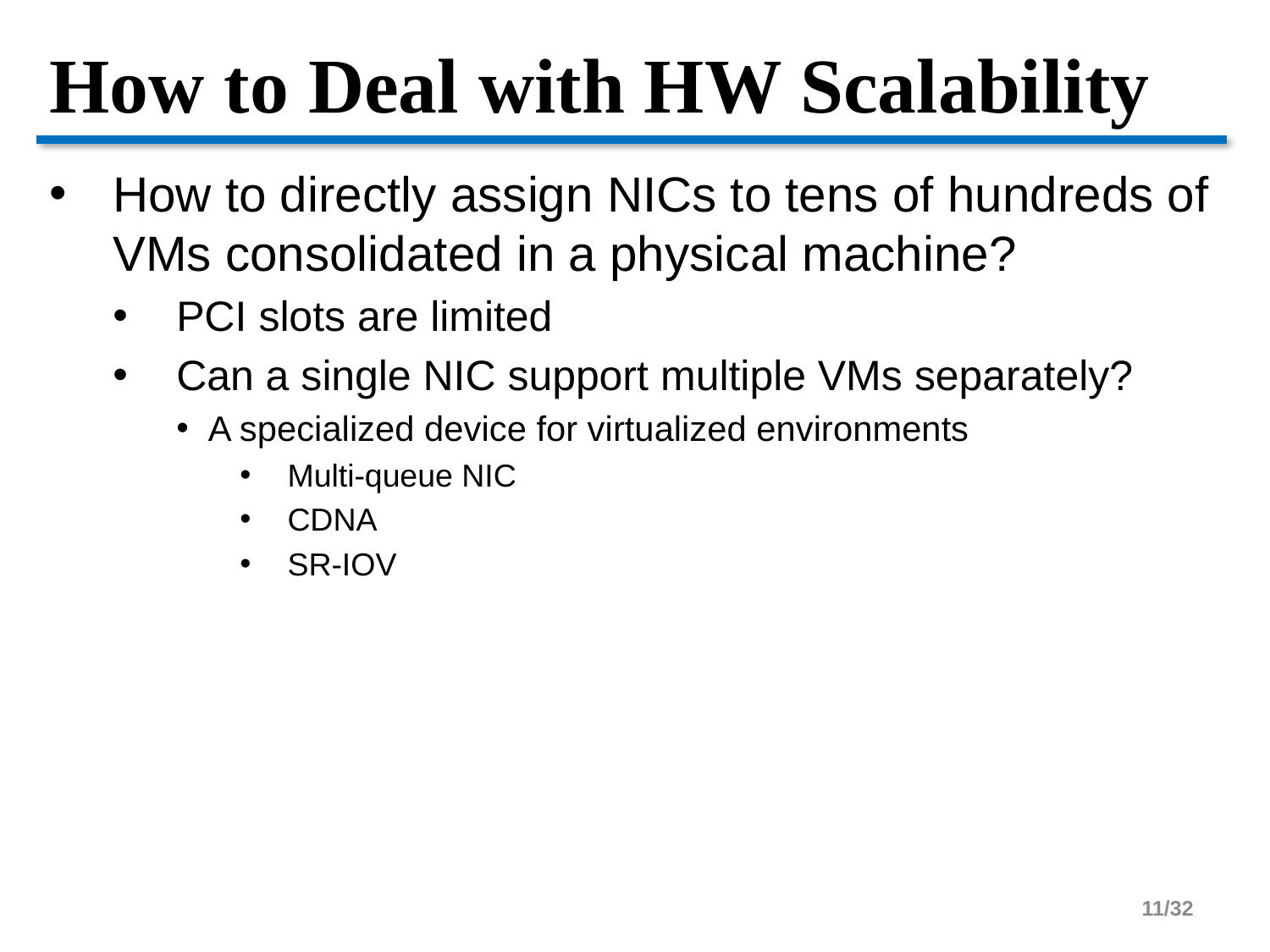

# How to Deal with HW Scalability
How to directly assign NICs to tens of hundreds of VMs consolidated in a physical machine?
PCI slots are limited
Can a single NIC support multiple VMs separately?
A specialized device for virtualized environments
Multi-queue NIC
CDNA
SR-IOV

11/32